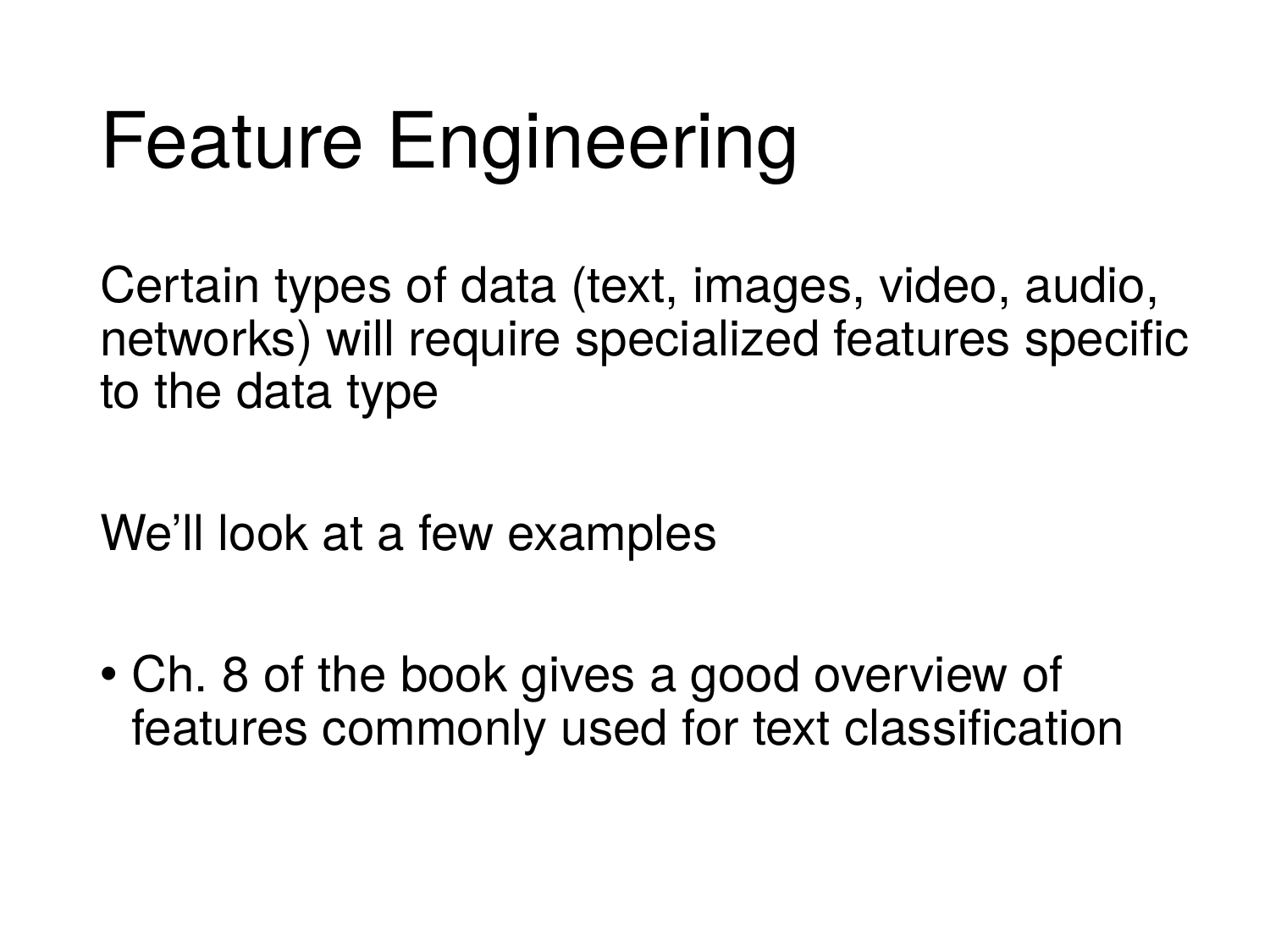

# Feature Engineering
Certain types of data (text, images, video, audio, networks) will require specialized features specific to the data type

We’ll look at a few examples

Ch. 8 of the book gives a good overview of features commonly used for text classification